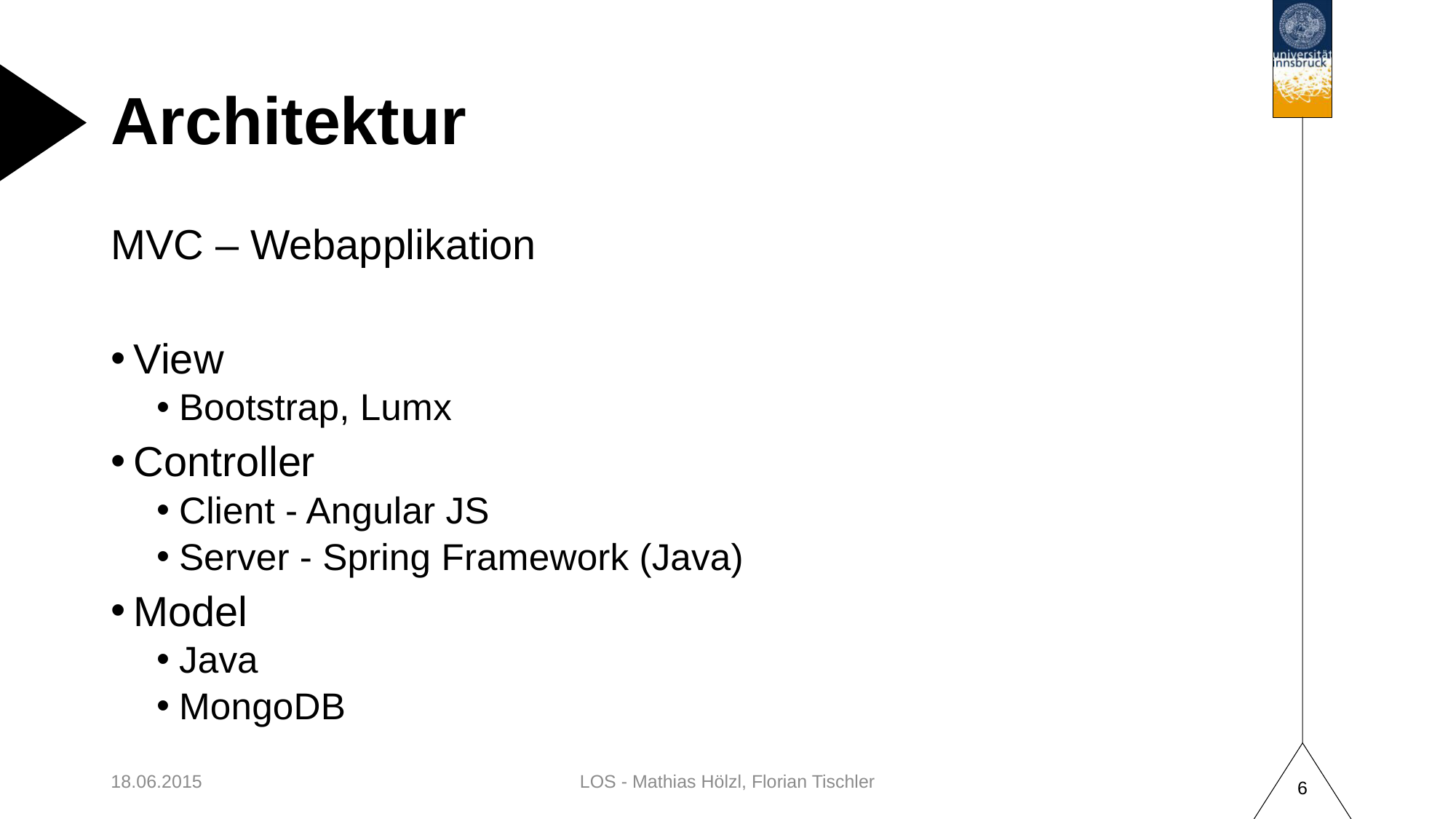

# Architektur
MVC – Webapplikation

View
Bootstrap, Lumx
Controller
Client - Angular JS
Server - Spring Framework (Java)
Model
Java
MongoDB

18.06.2015
LOS - Mathias Hölzl, Florian Tischler
6